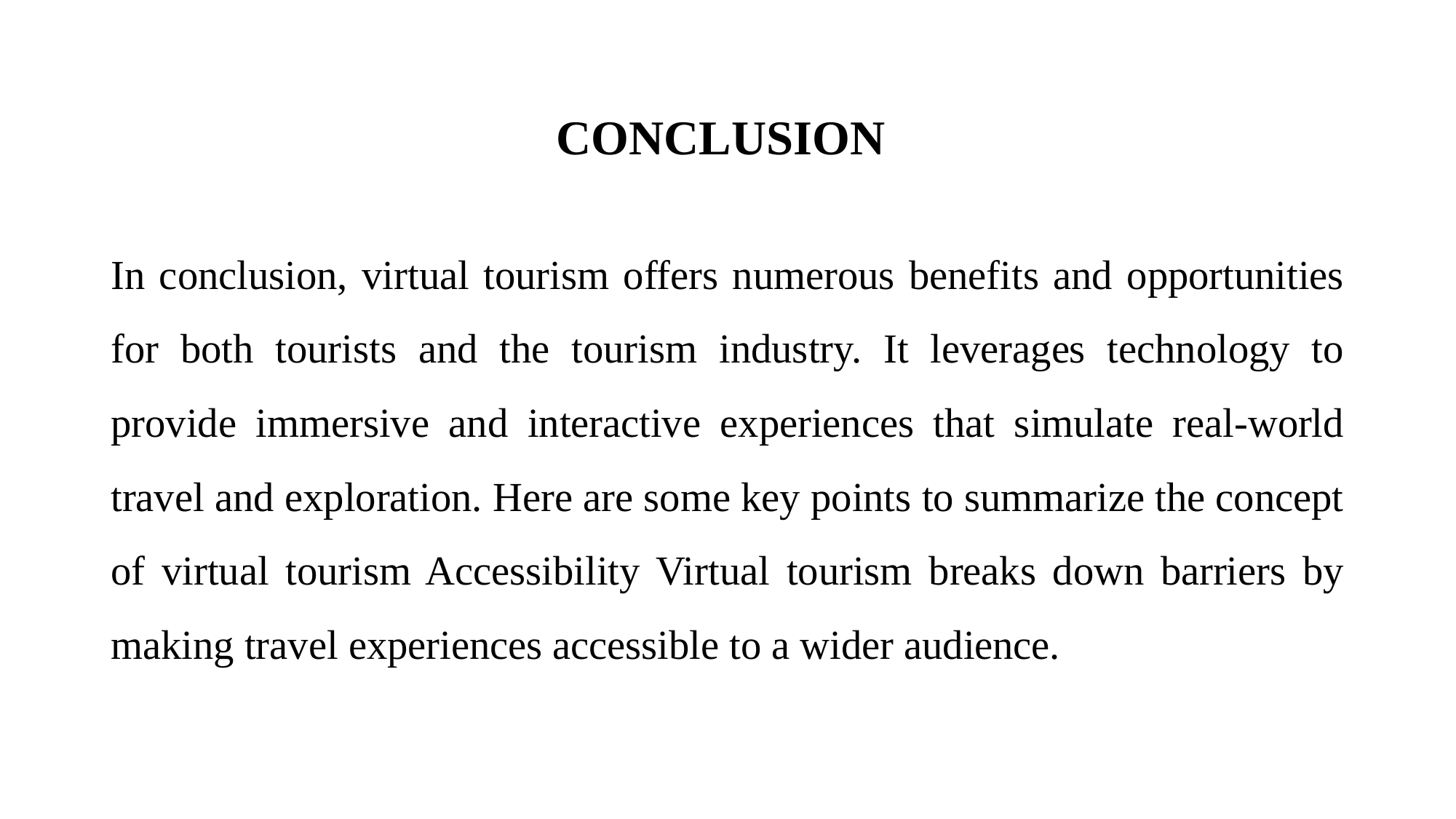

# CONCLUSION
In conclusion, virtual tourism offers numerous benefits and opportunities for both tourists and the tourism industry. It leverages technology to provide immersive and interactive experiences that simulate real-world travel and exploration. Here are some key points to summarize the concept of virtual tourism Accessibility Virtual tourism breaks down barriers by making travel experiences accessible to a wider audience.